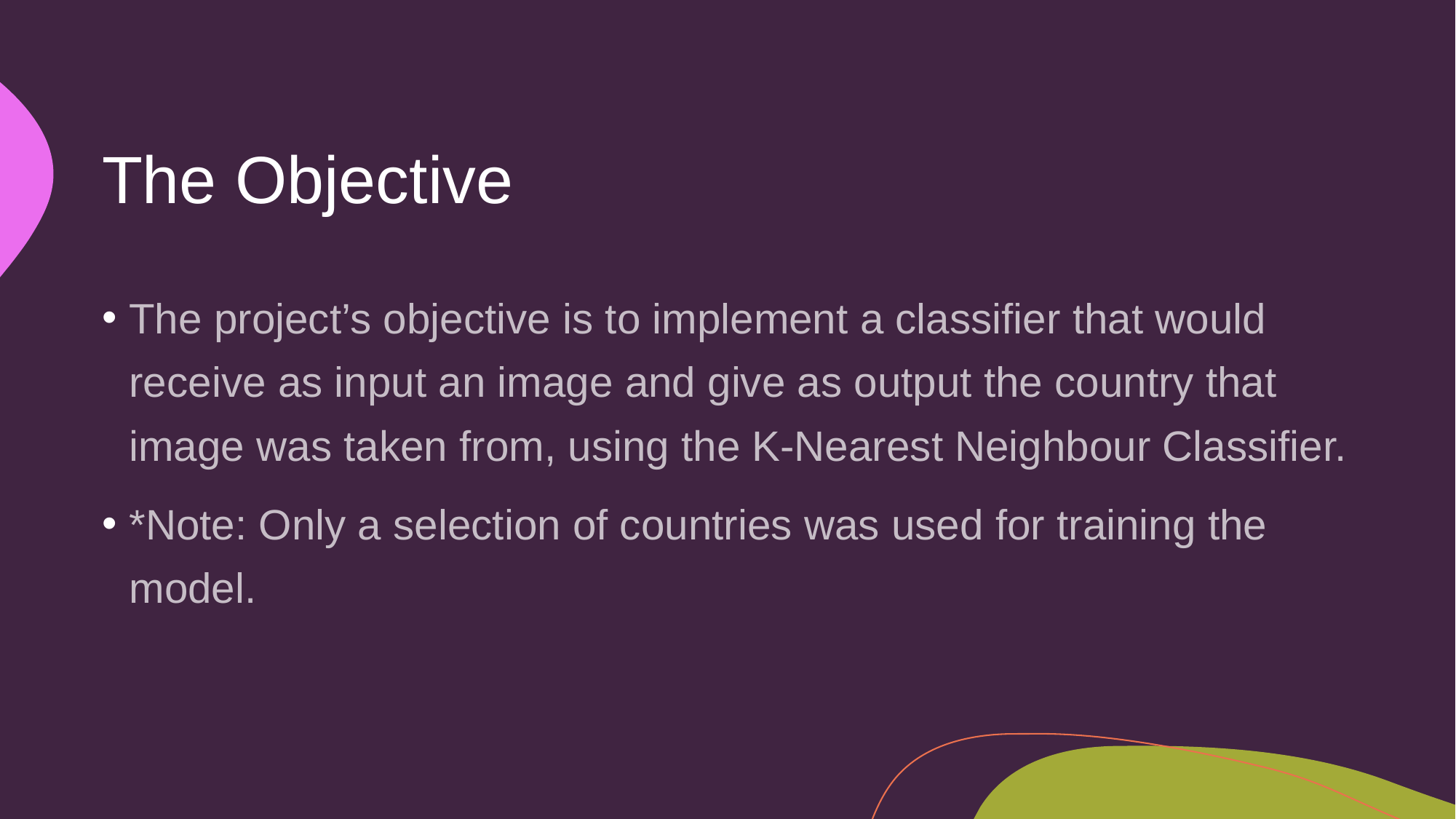

# The Objective
The project’s objective is to implement a classifier that would receive as input an image and give as output the country that image was taken from, using the K-Nearest Neighbour Classifier.
*Note: Only a selection of countries was used for training the model.